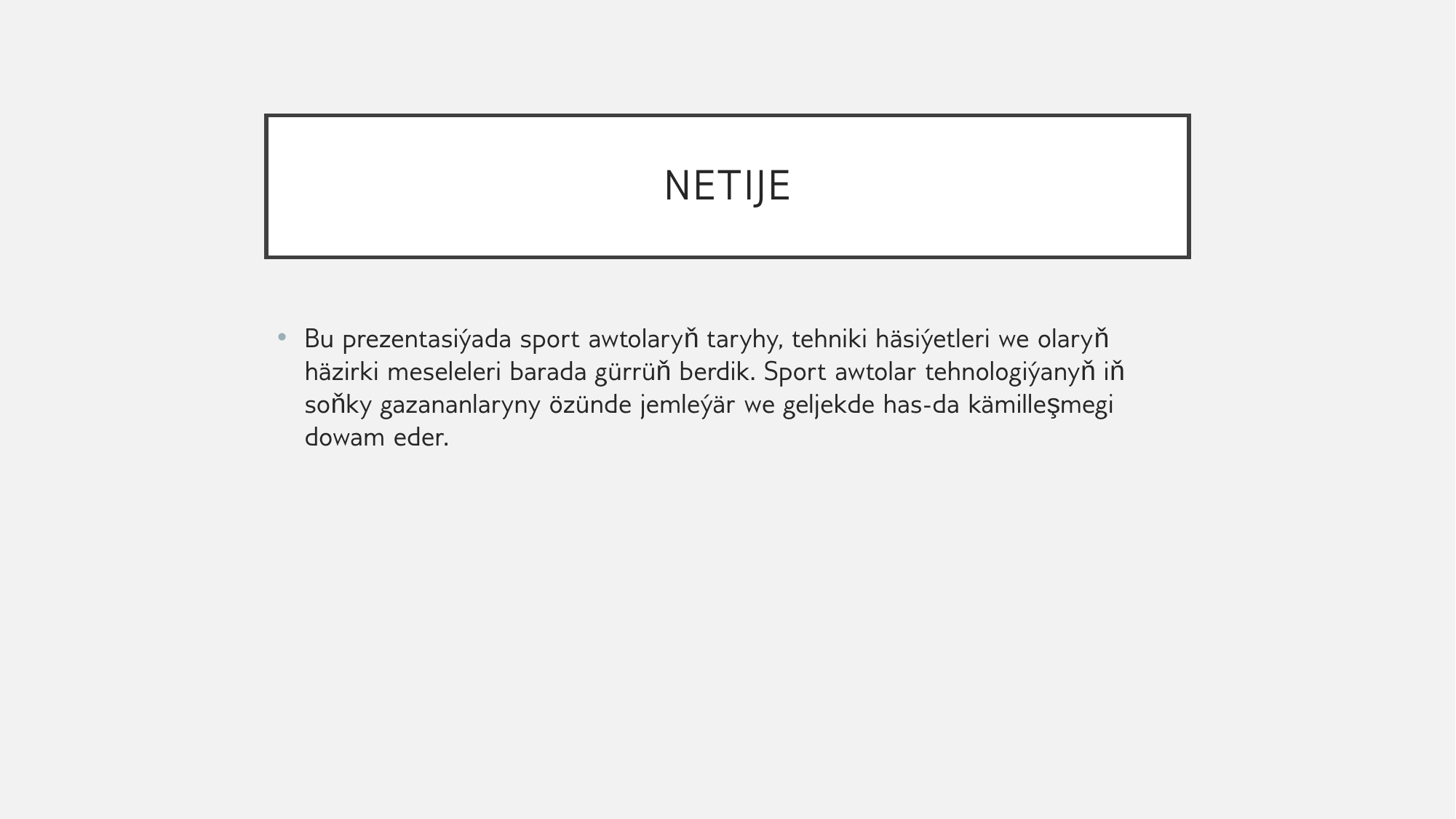

# Netije
Bu prezentasiýada sport awtolaryň taryhy, tehniki häsiýetleri we olaryň häzirki meseleleri barada gürrüň berdik. Sport awtolar tehnologiýanyň iň soňky gazananlaryny özünde jemleýär we geljekde has-da kämilleşmegi dowam eder.